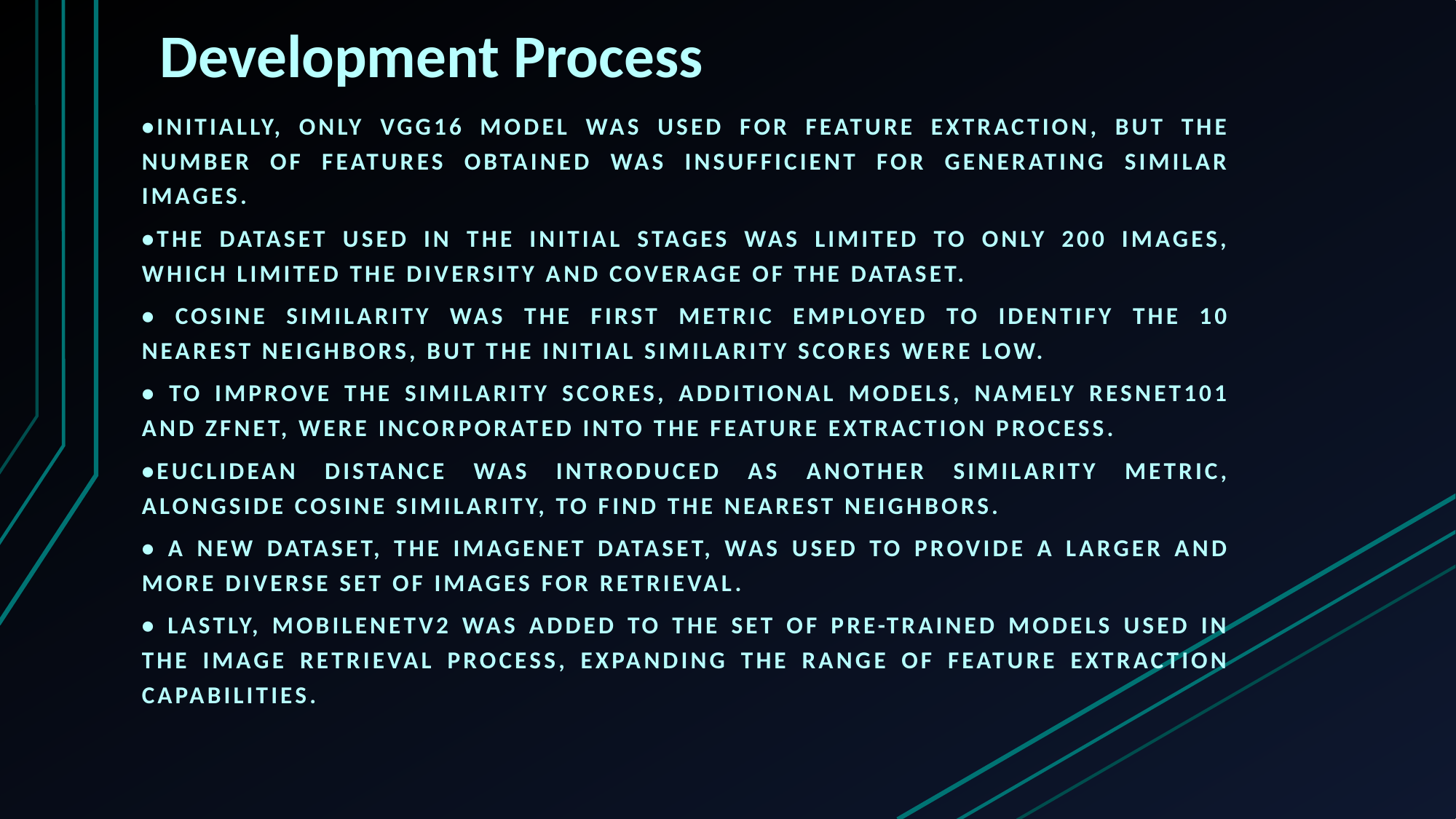

# Development Process
•Initially, only VGG16 model was used for feature extraction, but the number of features obtained was insufficient for generating similar images.
•The dataset used in the initial stages was limited to only 200 images, which limited the diversity and coverage of the dataset.
• Cosine similarity was the first metric employed to identify the 10 nearest neighbors, but the initial similarity scores were low.
• To improve the similarity scores, additional models, namely ResNet101 and ZFNet, were incorporated into the feature extraction process.
•Euclidean distance was introduced as another similarity metric, alongside cosine similarity, to find the nearest neighbors.
• A new dataset, the ImageNet dataset, was used to provide a larger and more diverse set of images for retrieval.
• Lastly, MobileNetV2 was added to the set of pre-trained models used in the image retrieval process, expanding the range of feature extraction capabilities.